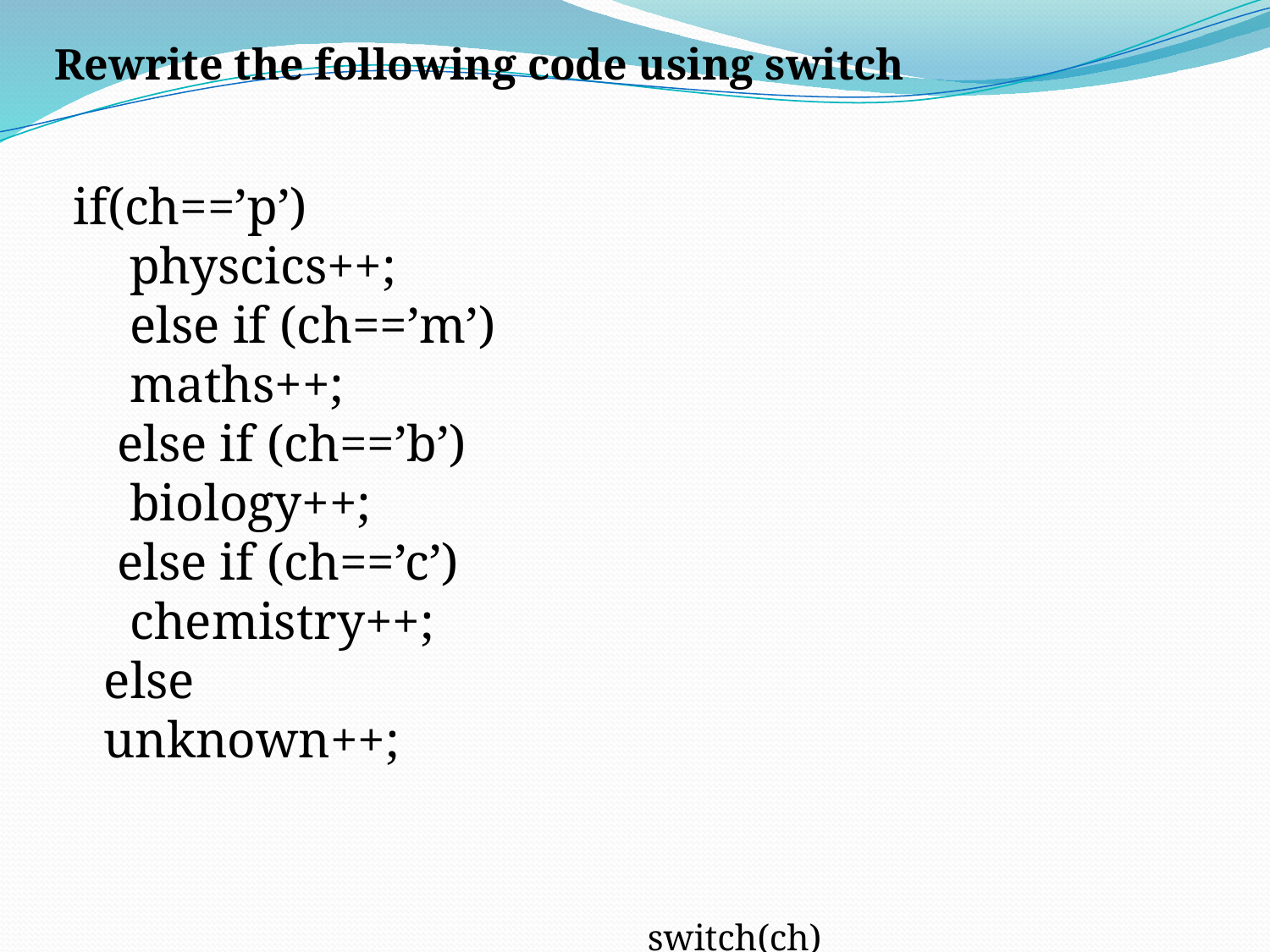

Rewrite the following code using switch
 if(ch==’p’)
     physcics++;
     else if (ch==’m’)
     maths++;
    else if (ch==’b’)
     biology++;
    else if (ch==’c’)
     chemistry++;
   else
   unknown++;

switch(ch)
{
	case ‘p’:
		physics++;
		break;
	case’m’:
		maths++;
		break;
	case’b’:
		biology++;
		break;
	case’c’:
		chemistry ++;
		break;
	default:
		unknown++;
}